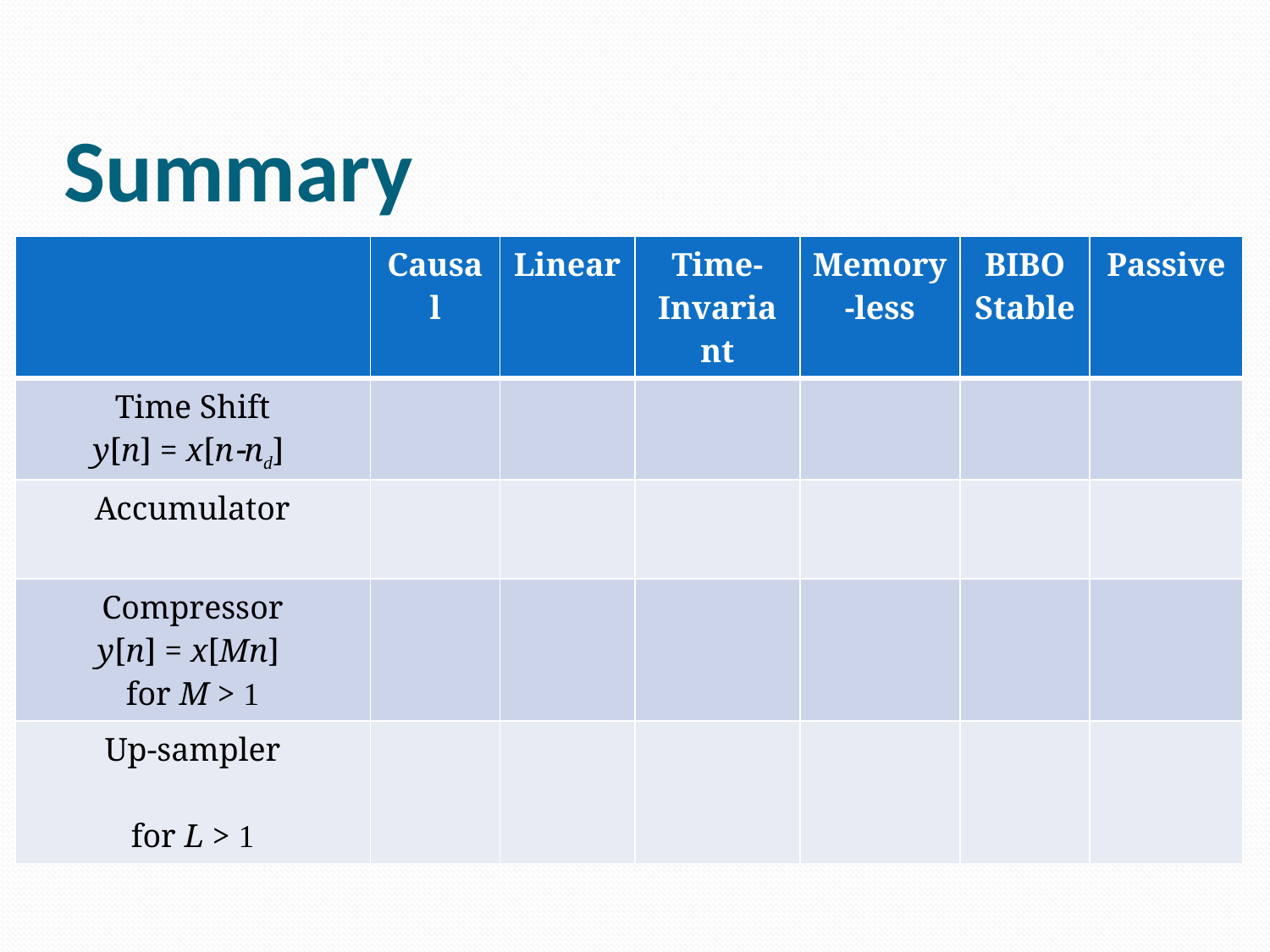

# Summary
|  | Causal | Linear | Time-Invariant | Memory-less | BIBO Stable | Passive |
| --- | --- | --- | --- | --- | --- | --- |
| Time Shift y[n] = x[n−nd] |  |  |  |  |  |  |
| Accumulator |  |  |  |  |  |  |
| Compressor y[n] = x[Mn] for M > 1 |  |  |  |  |  |  |
| Up-sampler for L > 1 |  |  |  |  |  |  |
Digital Signal Processing by Yu Yajun @ SUSTech
35